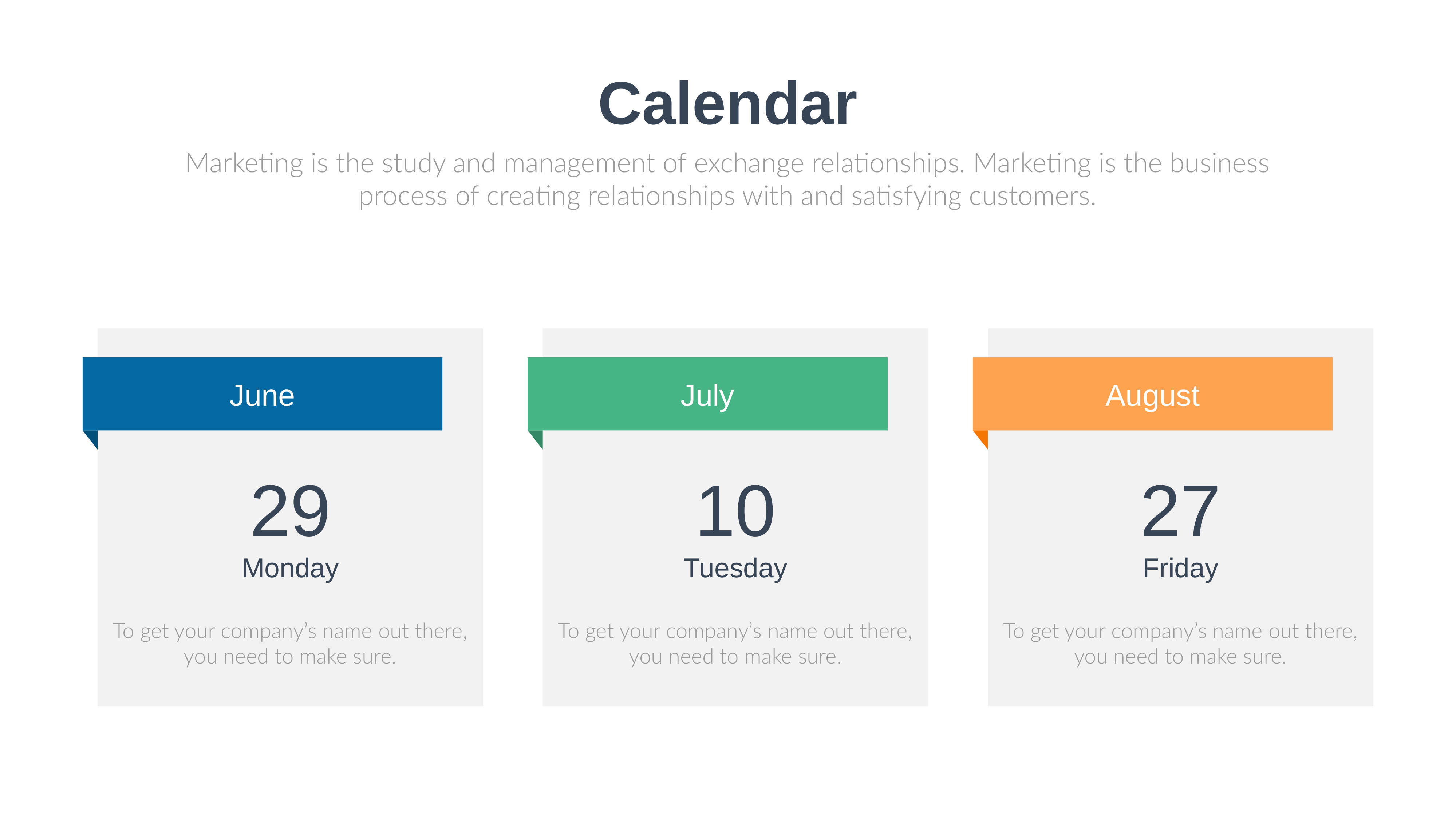

Calendar
Marketing is the study and management of exchange relationships. Marketing is the business process of creating relationships with and satisfying customers.

June
July
August

29
10
27
Friday
Monday
Tuesday
To get your company’s name out there, you need to make sure.
To get your company’s name out there, you need to make sure.
To get your company’s name out there, you need to make sure.